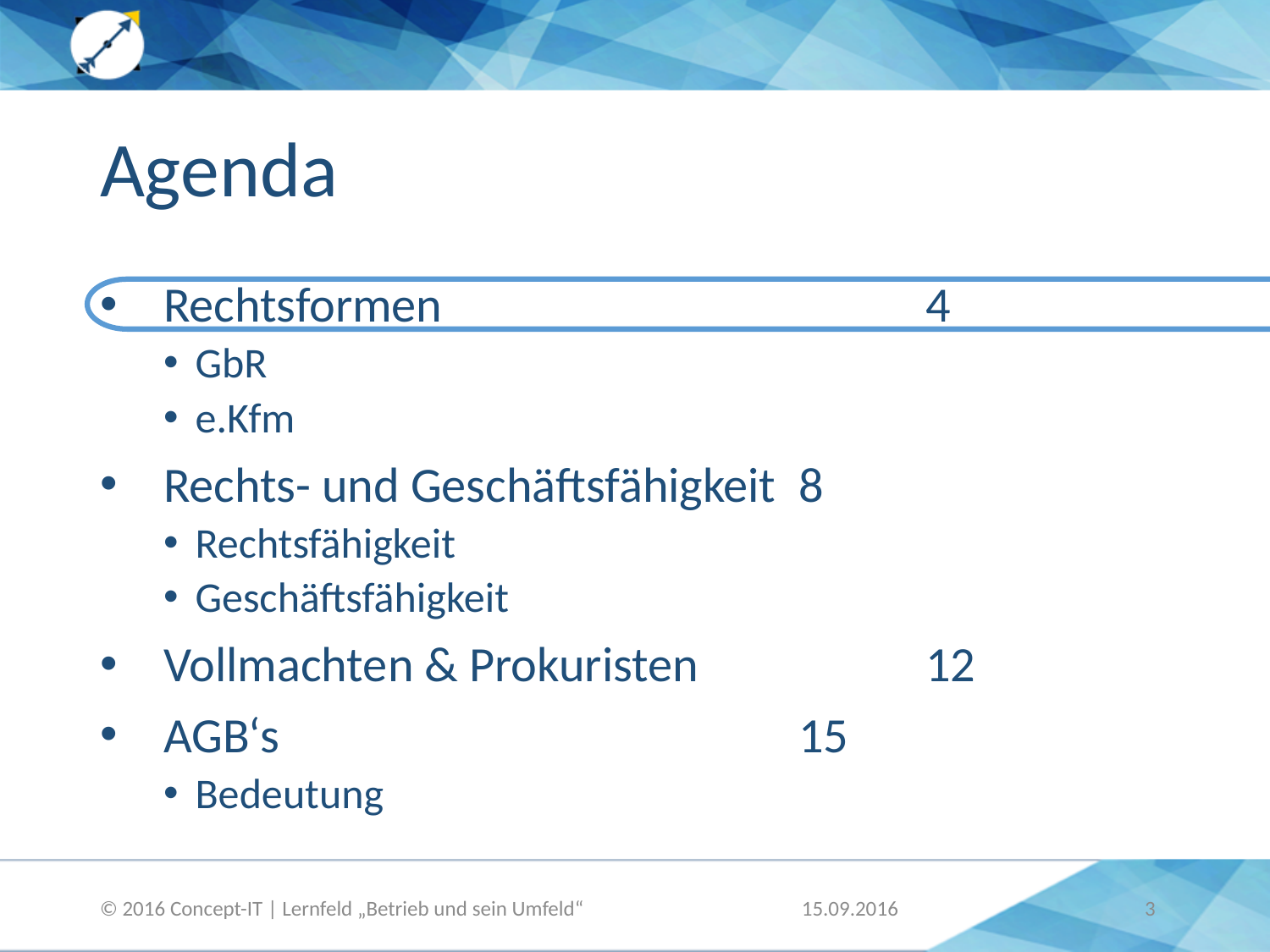

# Agenda
Rechtsformen				4
GbR
e.Kfm
Rechts- und Geschäftsfähigkeit	8
Rechtsfähigkeit
Geschäftsfähigkeit
Vollmachten & Prokuristen		12
AGB‘s					15
Bedeutung

15.09.2016
3
© 2016 Concept-IT | Lernfeld „Betrieb und sein Umfeld“